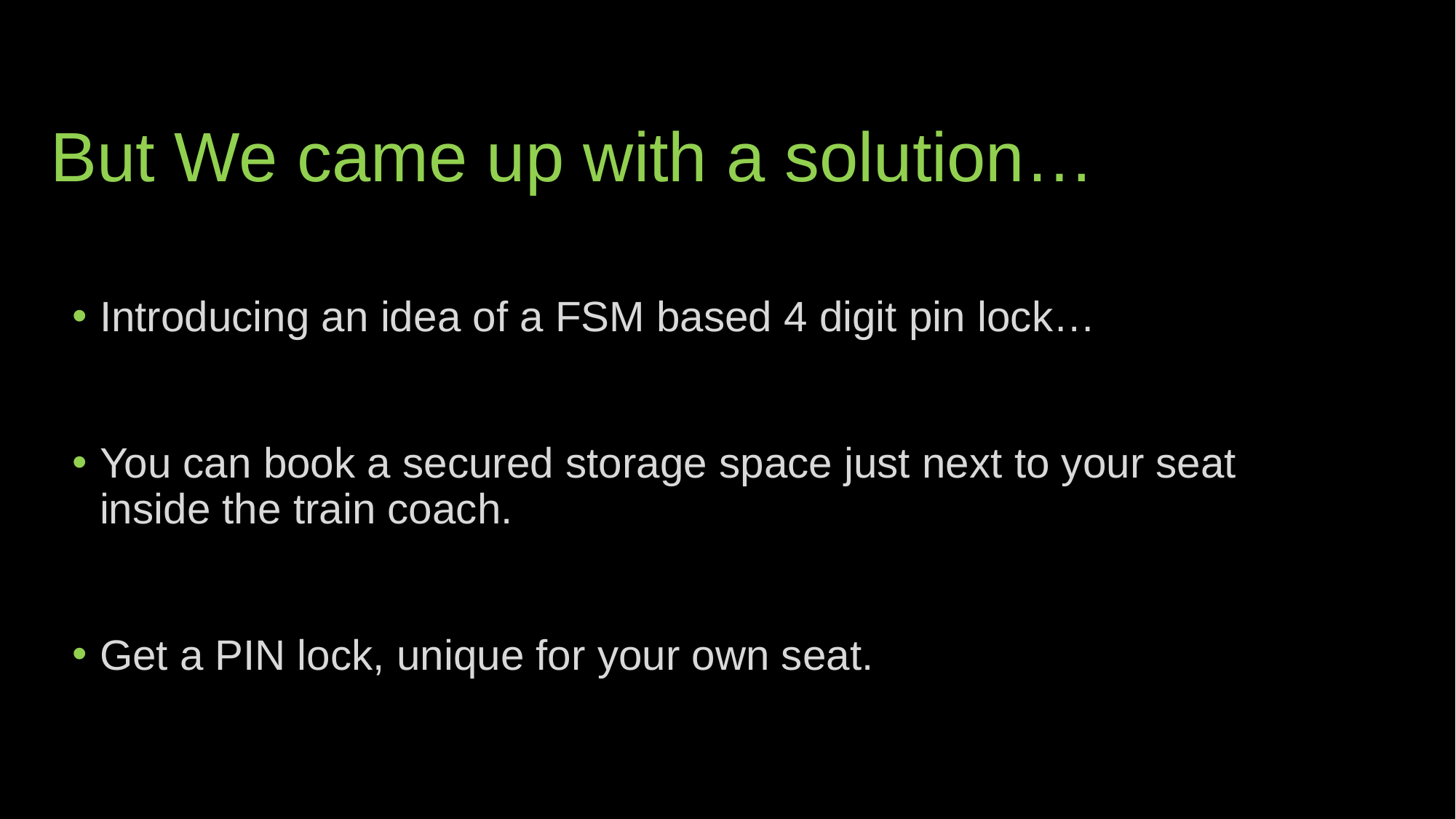

# But We came up with a solution…

Introducing an idea of a FSM based 4 digit pin lock…

You can book a secured storage space just next to your seat inside the train coach.

Get a PIN lock, unique for your own seat.